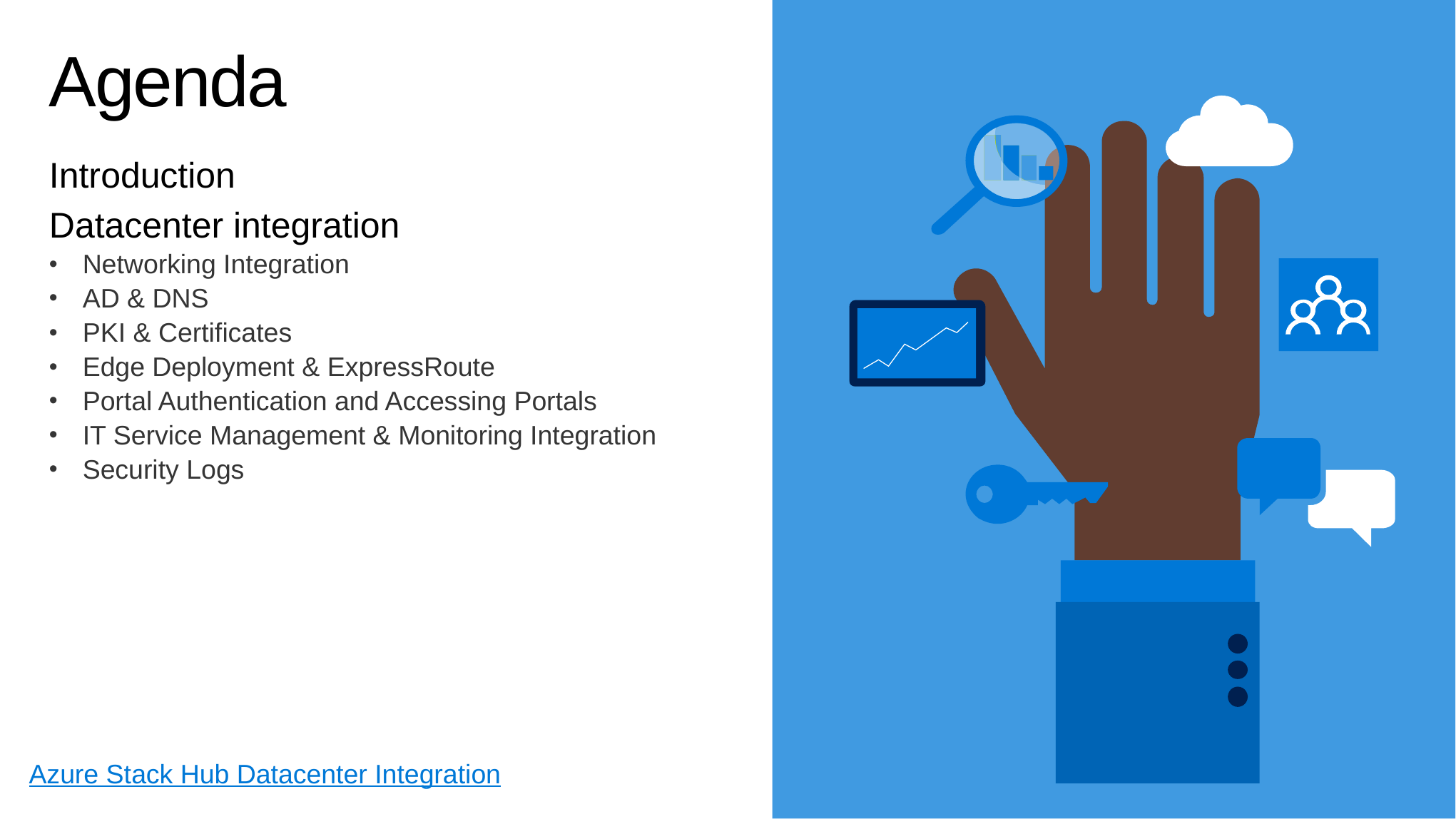

# Agenda
Introduction
Datacenter integration
Networking Integration
AD & DNS
PKI & Certificates
Edge Deployment & ExpressRoute
Portal Authentication and Accessing Portals
IT Service Management & Monitoring Integration
Security Logs

Azure Stack Hub Datacenter Integration